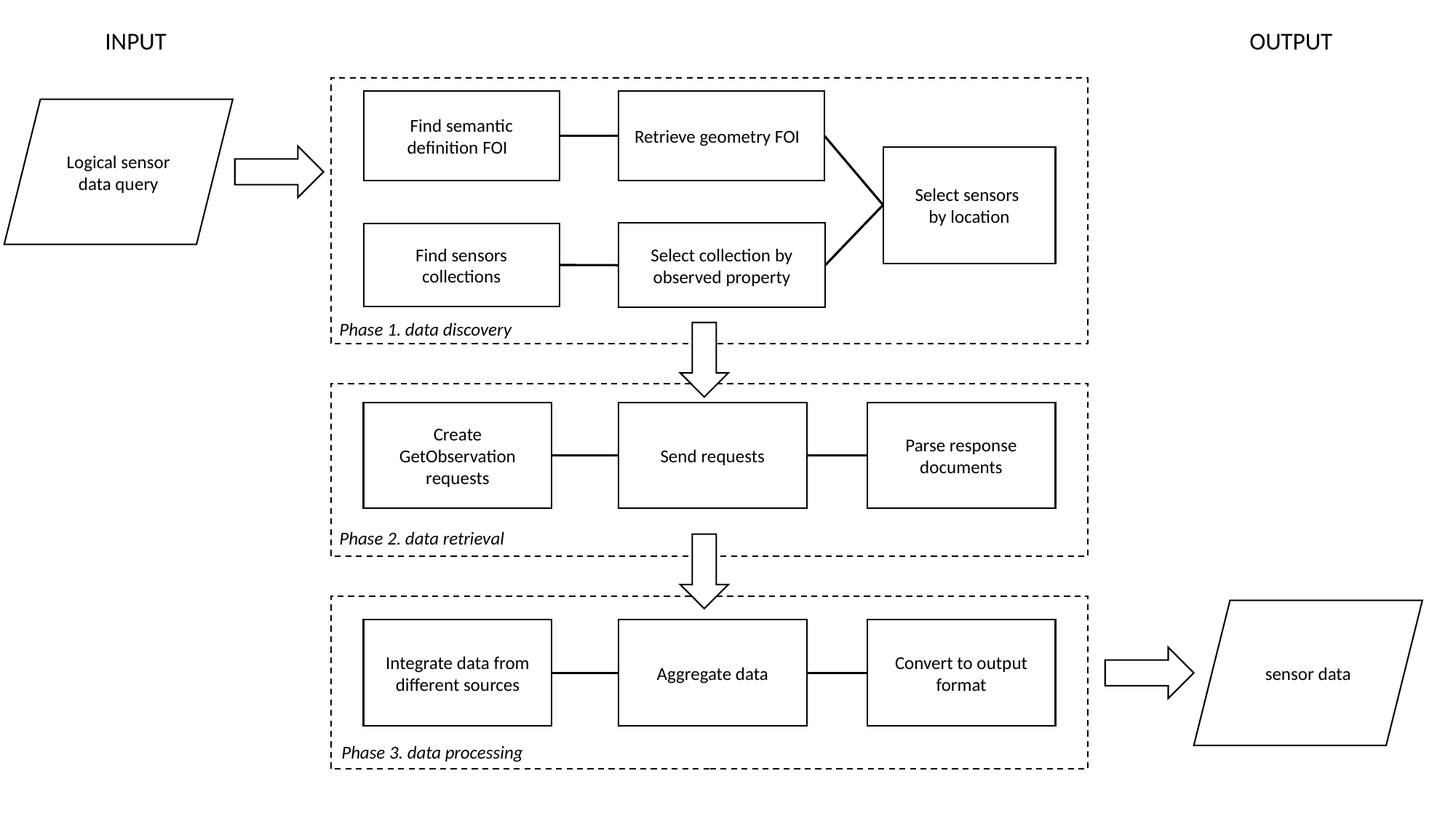

INPUT
OUTPUT

Find semantic definition FOI
Retrieve geometry FOI
Logical sensor data query

Select sensors
by location
Select collection by observed property
Find sensors collections
Phase 1. data discovery

Parse response documents
Create GetObservation requests
Send requests
Phase 2. data retrieval

sensor data
Integrate data from different sources
Aggregate data
Convert to output format

Phase 3. data processing